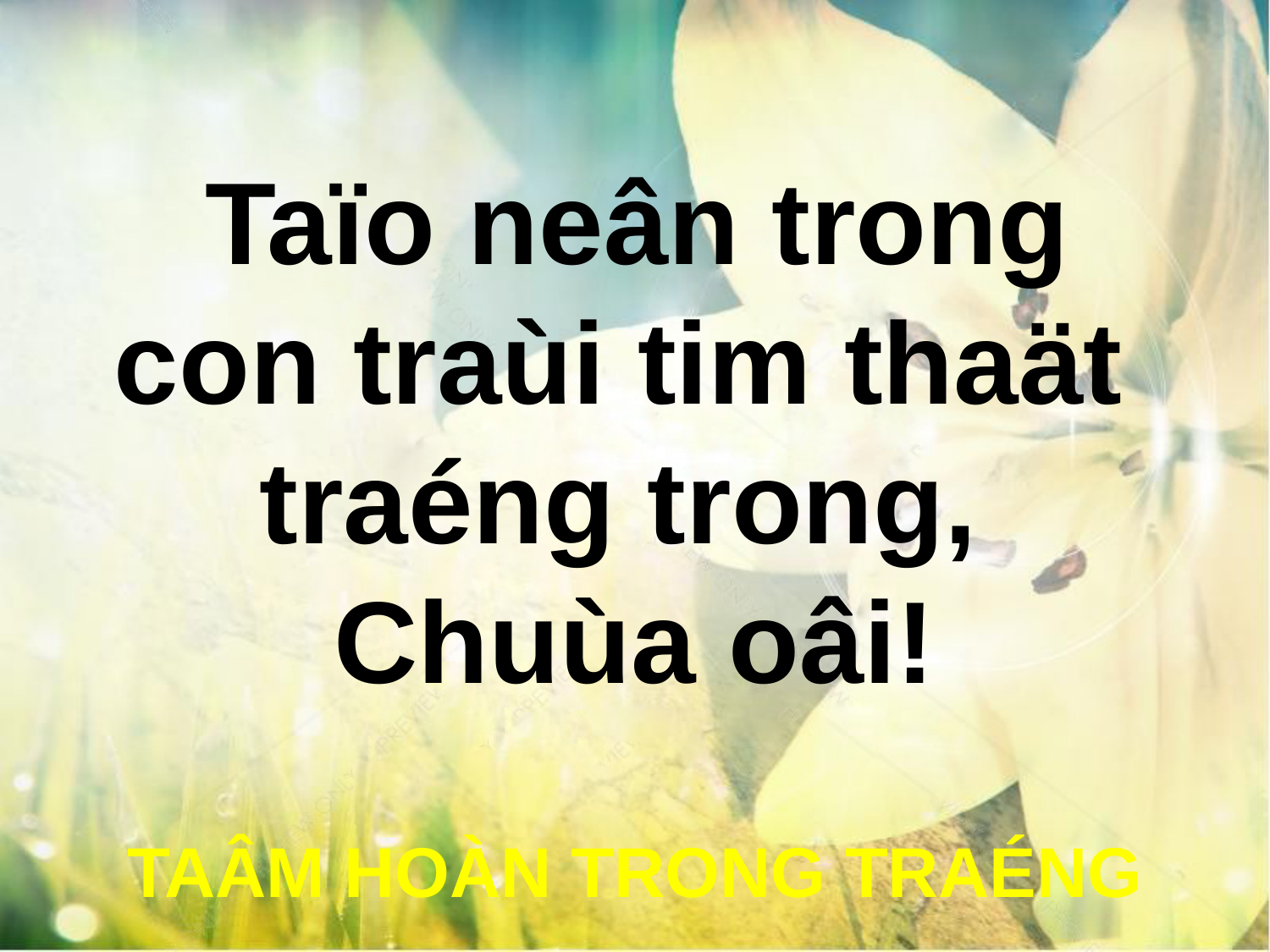

Taïo neân trong
con traùi tim thaät
traéng trong,
Chuùa oâi!
TAÂM HOÀN TRONG TRAÉNG